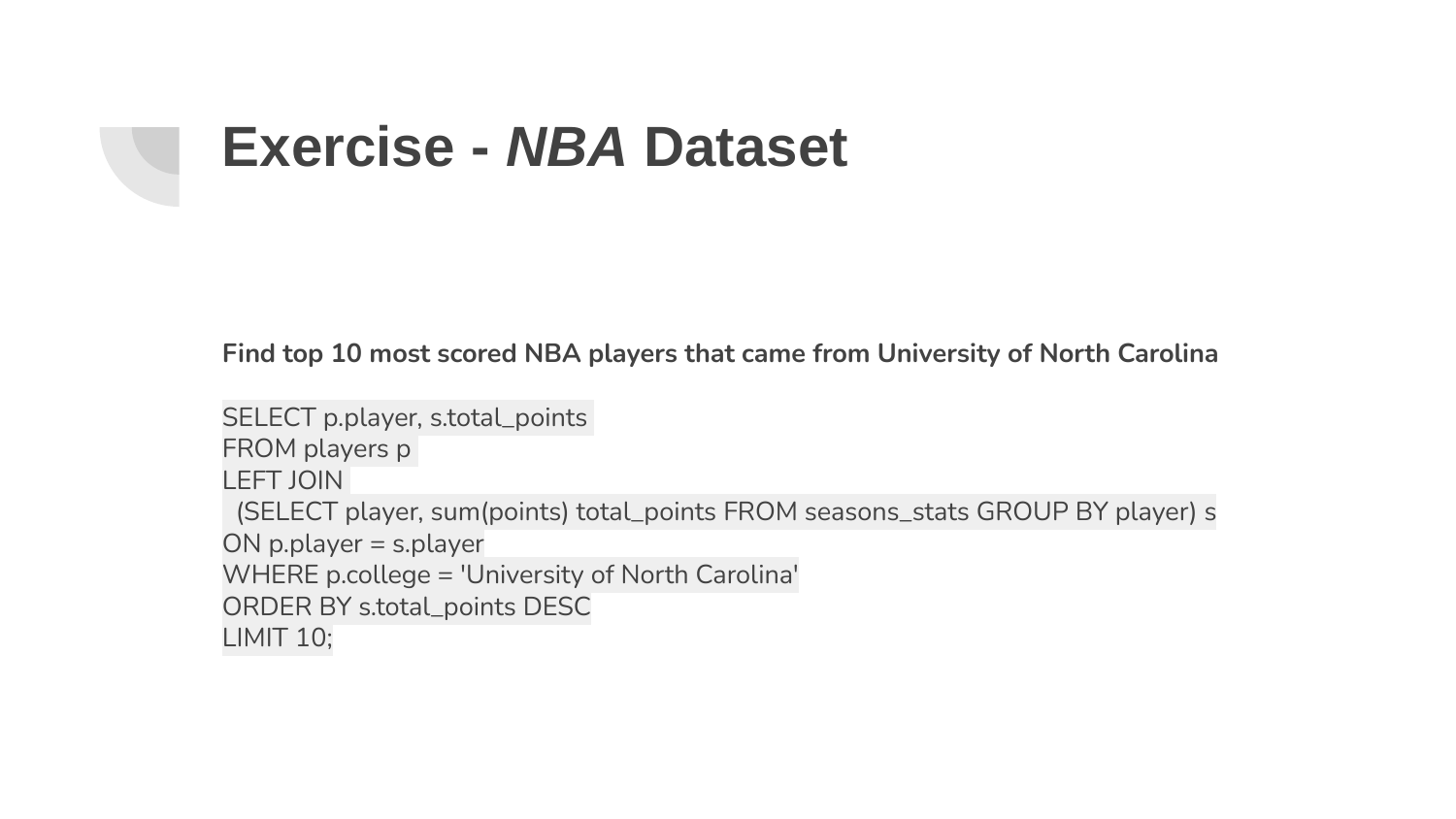

# Exercise - NBA Dataset
Find top 10 most scored NBA players that came from University of North Carolina
SELECT p.player, s.total_points
FROM players p
LEFT JOIN
  (SELECT player, sum(points) total_points FROM seasons_stats GROUP BY player) s
ON p.player = s.player
WHERE p.college = 'University of North Carolina'
ORDER BY s.total_points DESC
LIMIT 10;